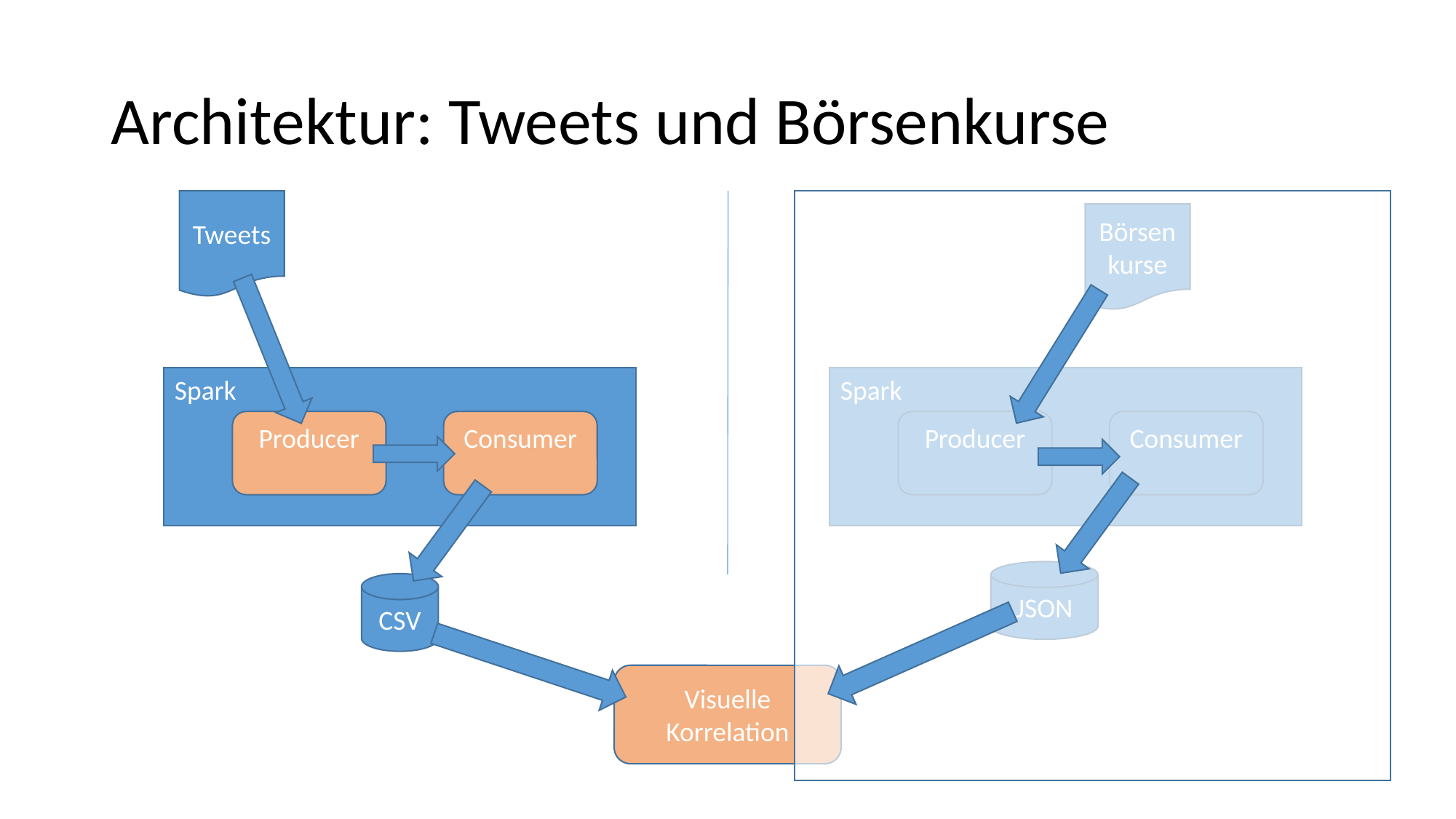

# Architektur: Tweets und Börsenkurse
Tweets

Börsenkurse

Spark
Spark
Producer

Producer

Consumer

Consumer

JSON
CSV

Visuelle Korrelation